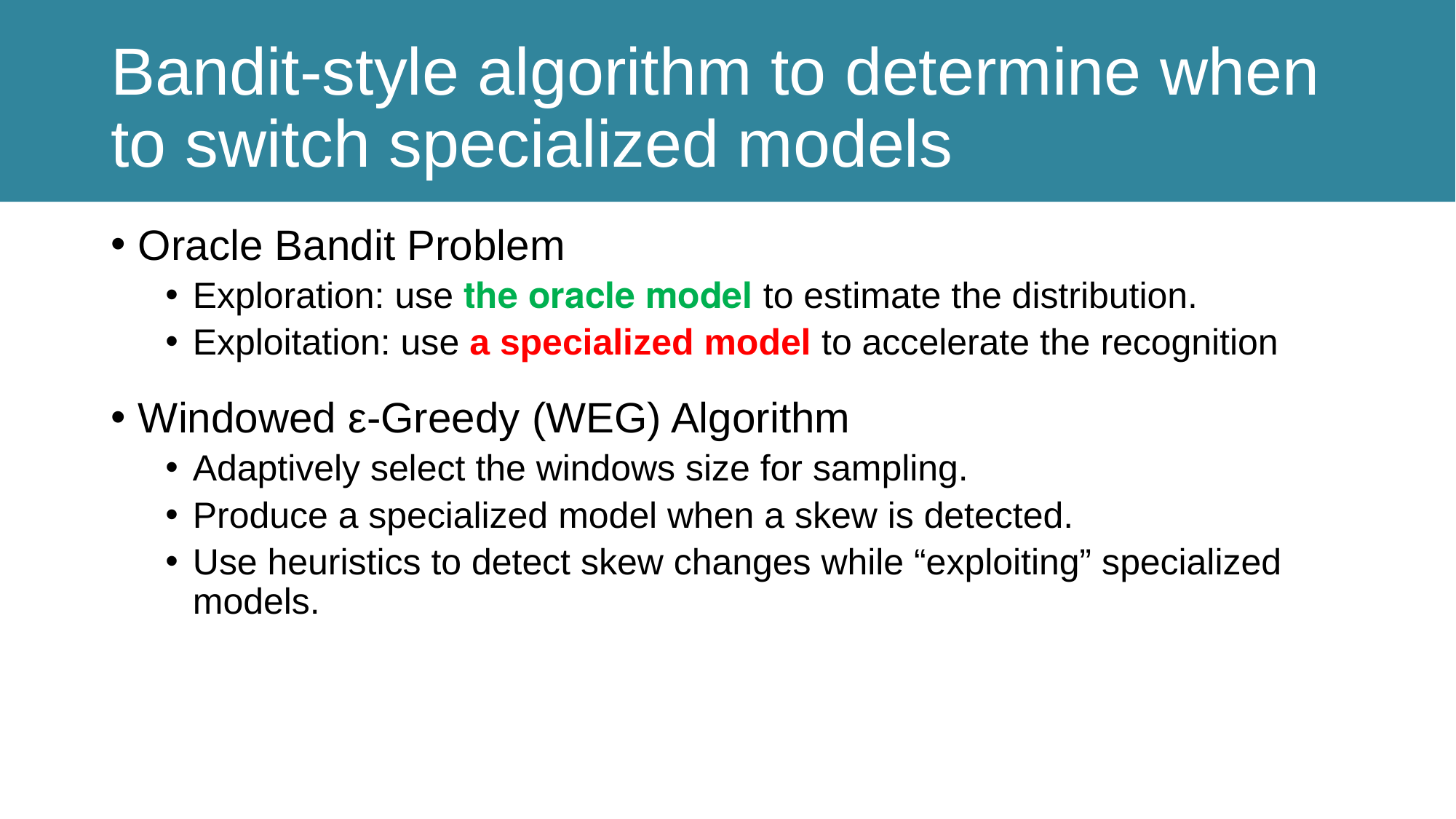

# Bandit-style algorithm to determine when to switch specialized models
Oracle Bandit Problem
Exploration: use the oracle model to estimate the distribution.
Exploitation: use a specialized model to accelerate the recognition
Windowed ε-Greedy (WEG) Algorithm
Adaptively select the windows size for sampling.
Produce a specialized model when a skew is detected.
Use heuristics to detect skew changes while “exploiting” specialized models.